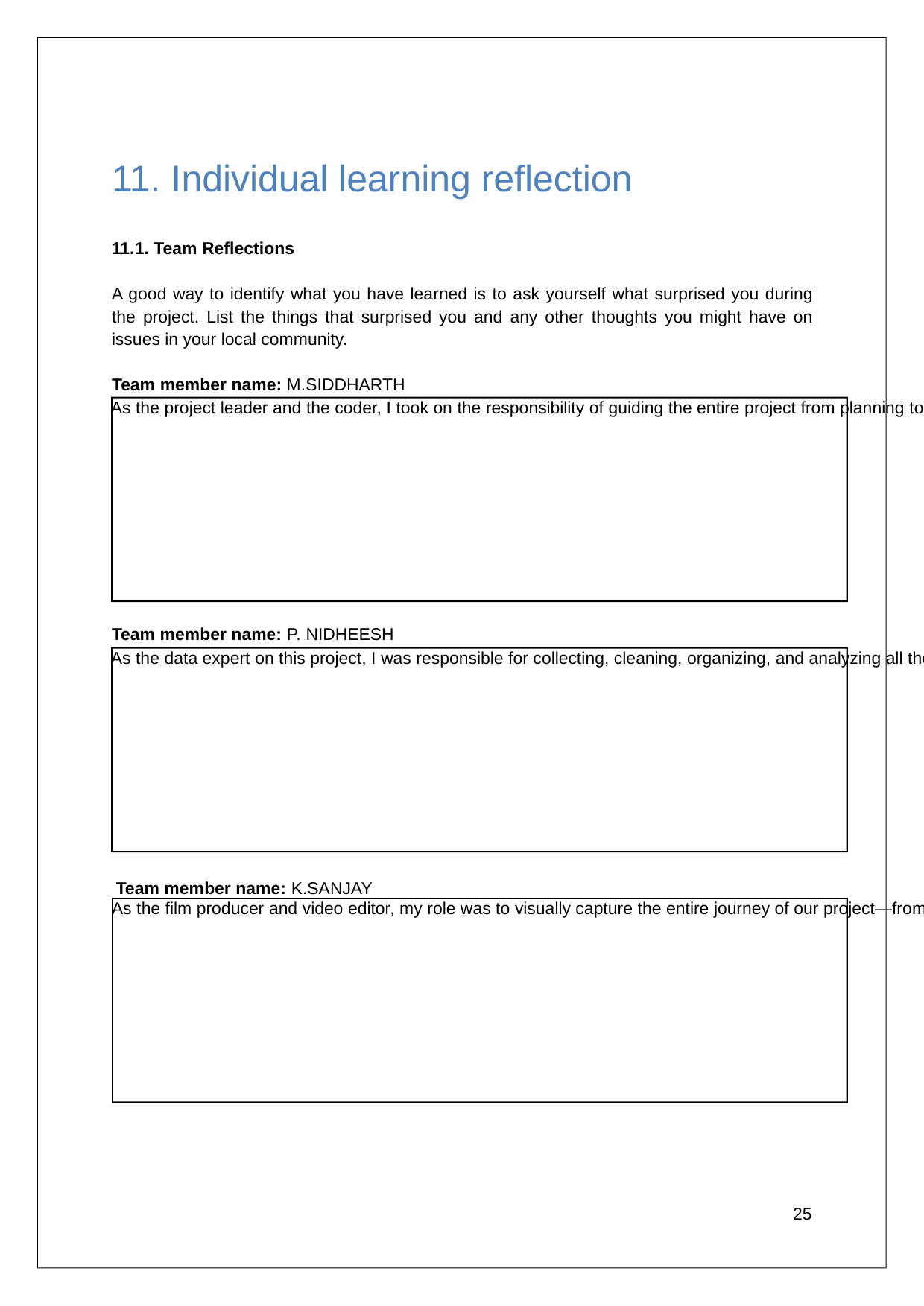

# 11. Individual learning reflection
11.1. Team Reflections

A good way to identify what you have learned is to ask yourself what surprised you during the project. List the things that surprised you and any other thoughts you might have on issues in your local community.

Team member name: M.SIDDHARTH
As the project leader and the coder, I took on the responsibility of guiding the entire project from planning to execution. I was in charge of writing and maintaining the code, making sure the AI model worked as expected, and integrating all components into a functional solution. At the same time, I had to manage the team, delegate tasks, and ensure that everyone stayed aligned with the project goals. It taught me how to balance technical work with leadership, communication, and decision-making. Collaborating with the team helped me see the value of diverse perspectives, and receiving feedback from users gave me a deeper understanding of how to make a solution truly useful. This project was a major learning experience—not just in terms of technology, but also in working with others toward a shared purpose.
Team member name: P. NIDHEESH
As the data expert on this project, I was responsible for collecting, cleaning, organizing, and analyzing all the data needed to train and support our AI model. I worked closely with the coder to ensure the data was suitable for use in prediction, and with the rest of the team to explain the patterns and insights we observed. This role helped me develop a deeper understanding of how important data is in making AI models accurate and reliable. I also learned how to solve problems related to missing or inconsistent data, and how to integrate news-based sentiment into numerical stock data. Through this process, I realized the value of precision and teamwork—because the quality of the data directly affected the results we produced. Overall, I gained a lot of practical knowledge about working with real-world datasets and saw firsthand how data can drive intelligent decisions.
Team member name: K.SANJAY
As the film producer and video editor, my role was to visually capture the entire journey of our project—from brainstorming and discussions to development and testing. I was responsible for filming the team’s work, coordinating with members to schedule recordings, and editing the footage into a clear and engaging presentation. This experience taught me the importance of storytelling and how to communicate complex ideas visually. I also learned how to highlight key moments and teamwork in a way that is both informative and appealing to viewers. By reviewing our own activities through the editing process, I gained a better understanding of how much effort and collaboration went into each step of the project. Overall, I felt proud to present our hard work in a creative format and ensure that the final video reflected our dedication and progress.
25